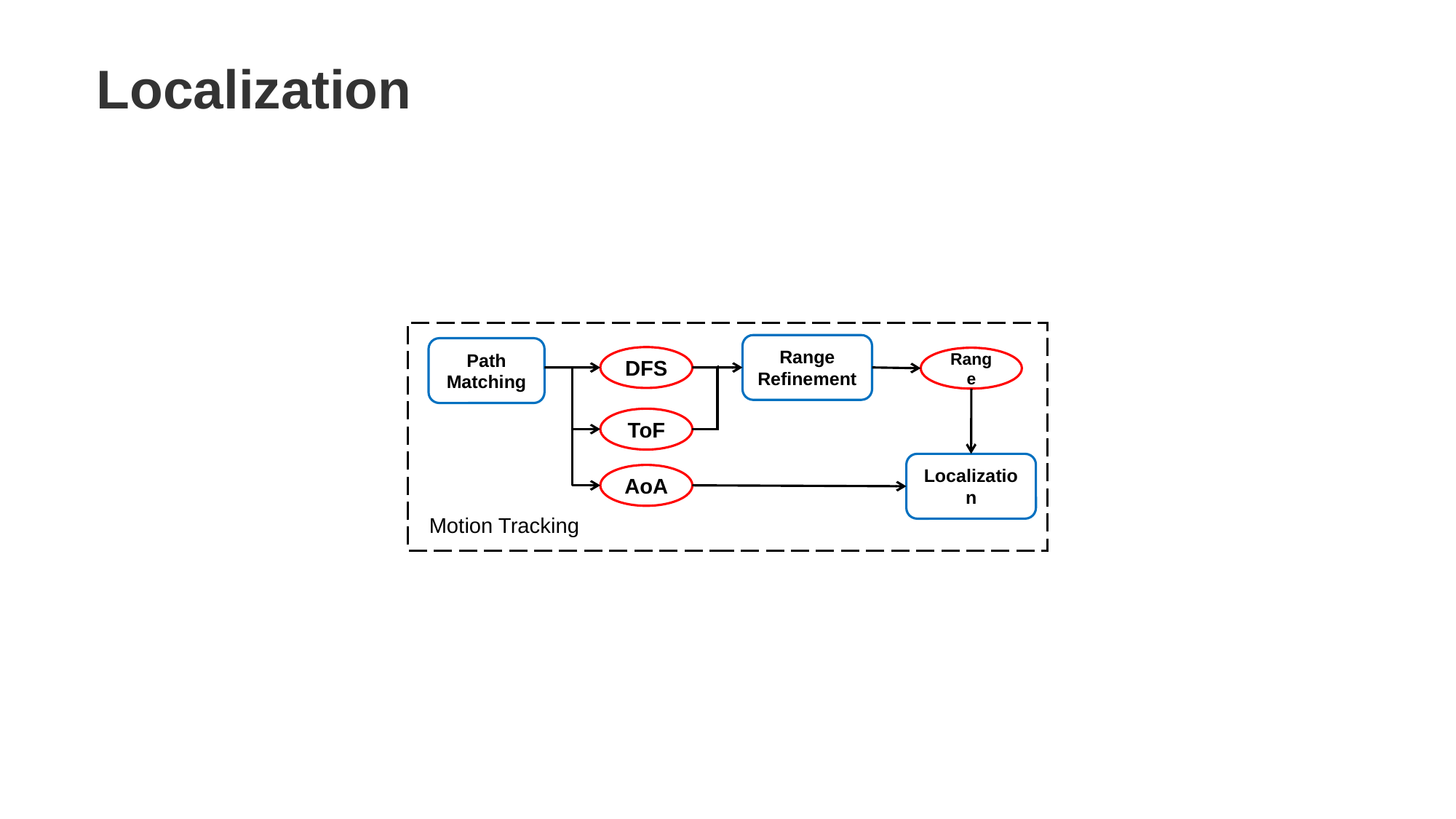

Localization

Range Refinement
Path Matching
DFS
Range
ToF
Localization
AoA
Motion Tracking